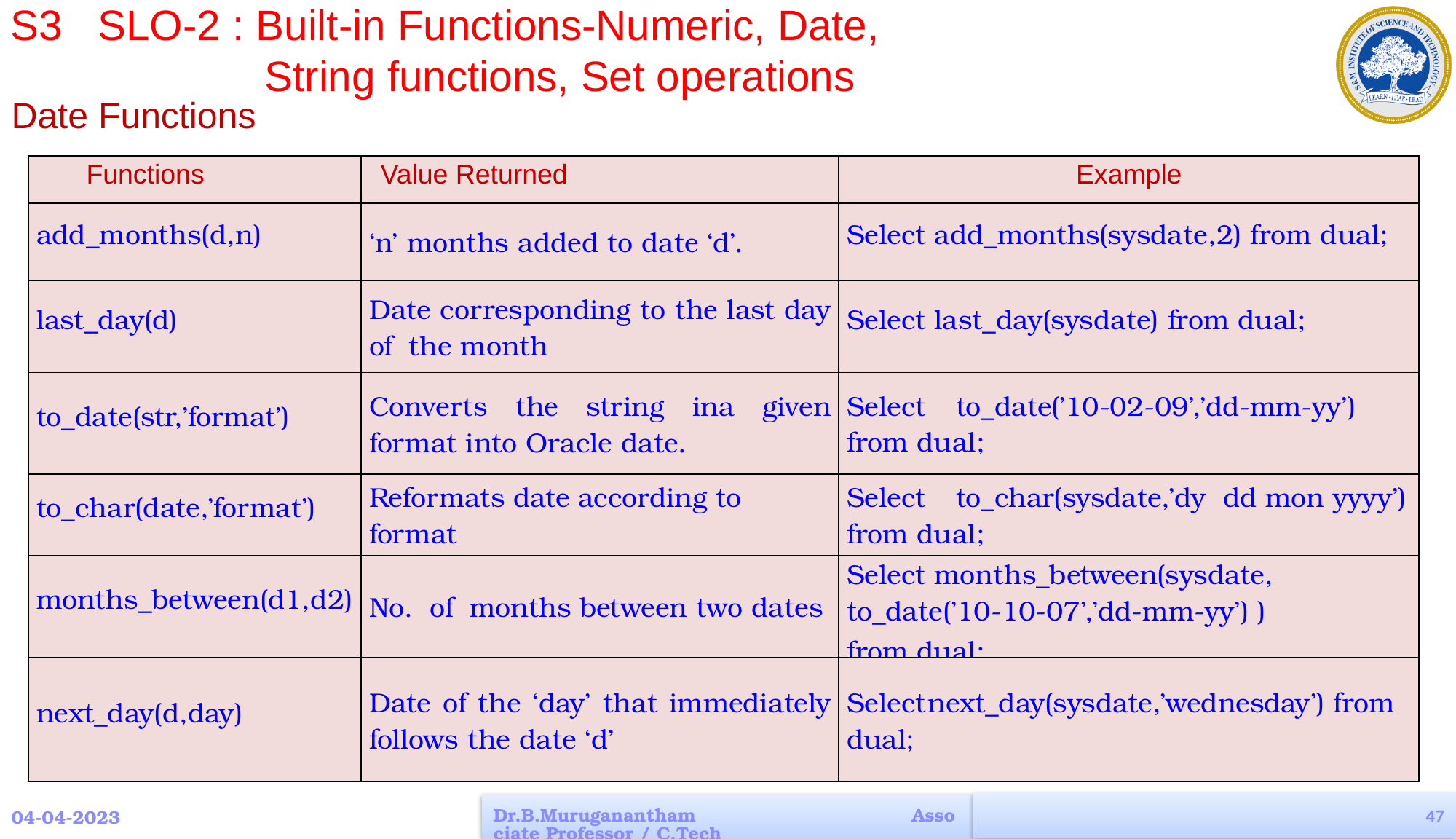

S3   SLO-2 : Built-in Functions-Numeric, Date,
		   String functions, Set operations
Date Functions
| Functions | Value Returned | Example |
| --- | --- | --- |
| add\_months(d,n) | ‘n’ months added to date ‘d’. | Select add\_months(sysdate,2) from dual; |
| last\_day(d) | Date corresponding to the last day of the month | Select last\_day(sysdate) from dual; |
| to\_date(str,’format’) | Converts the string ina given format into Oracle date. | Select to\_date(’10-02-09’,’dd-mm-yy’) from dual; |
| to\_char(date,’format’) | Reformats date according to format | Select to\_char(sysdate,’dy dd mon yyyy’) from dual; |
| months\_between(d1,d2) | No. of months between two dates | Select months\_between(sysdate, to\_date(’10-10-07’,’dd-mm-yy’) ) from dual; |
| next\_day(d,day) | Date of the ‘day’ that immediately follows the date ‘d’ | Select next\_day(sysdate,’wednesday’) from dual; |
47
04-04-2023
Dr.B.Muruganantham                                   Associate Professor / C.Tech